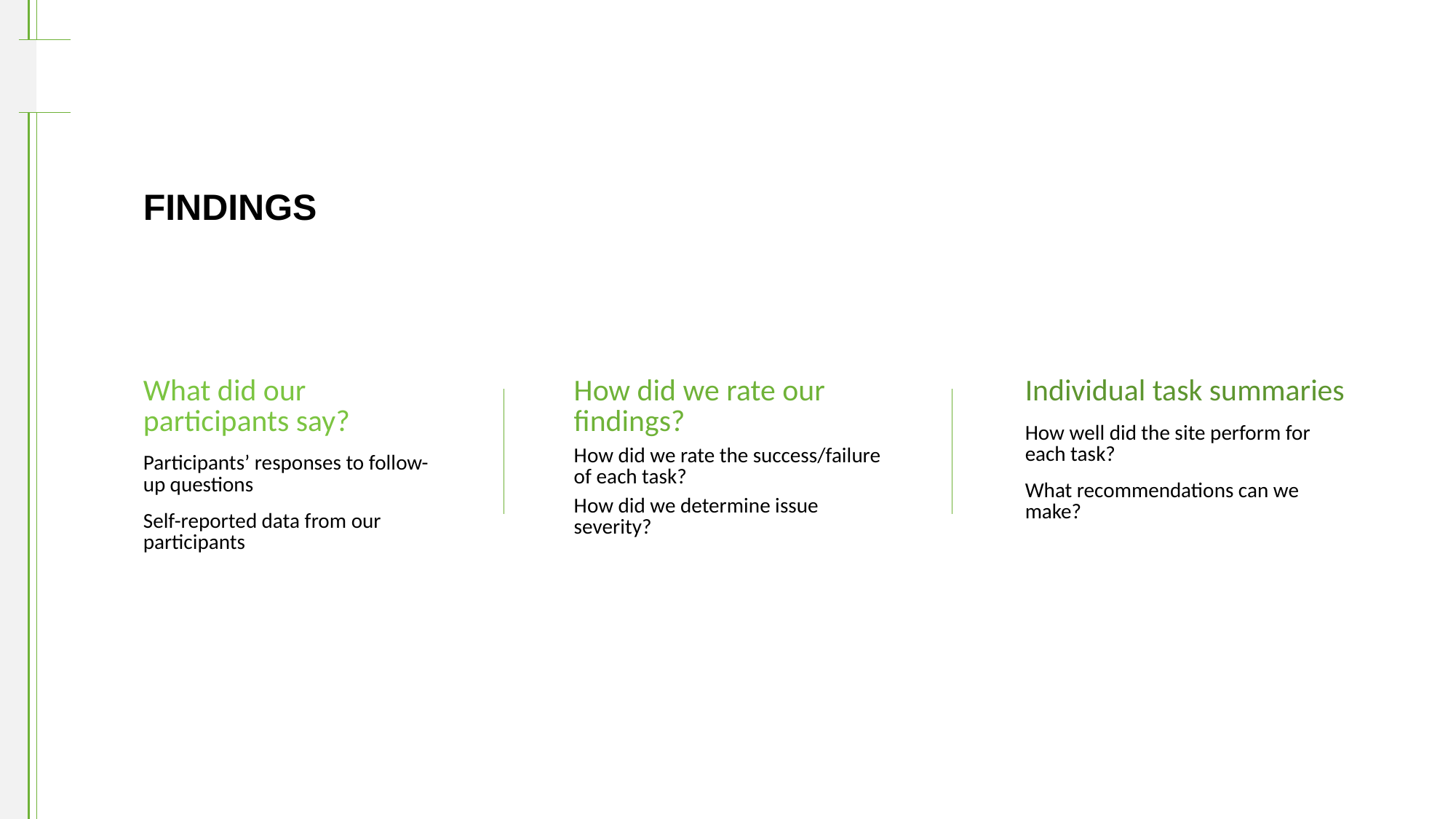

FINDINGS
What did our participants say?
Participants’ responses to follow-up questions
Self-reported data from our participants
How did we rate our findings?
How did we rate the success/failure of each task?
How did we determine issue severity?
Individual task summaries
How well did the site perform for each task?
What recommendations can we make?